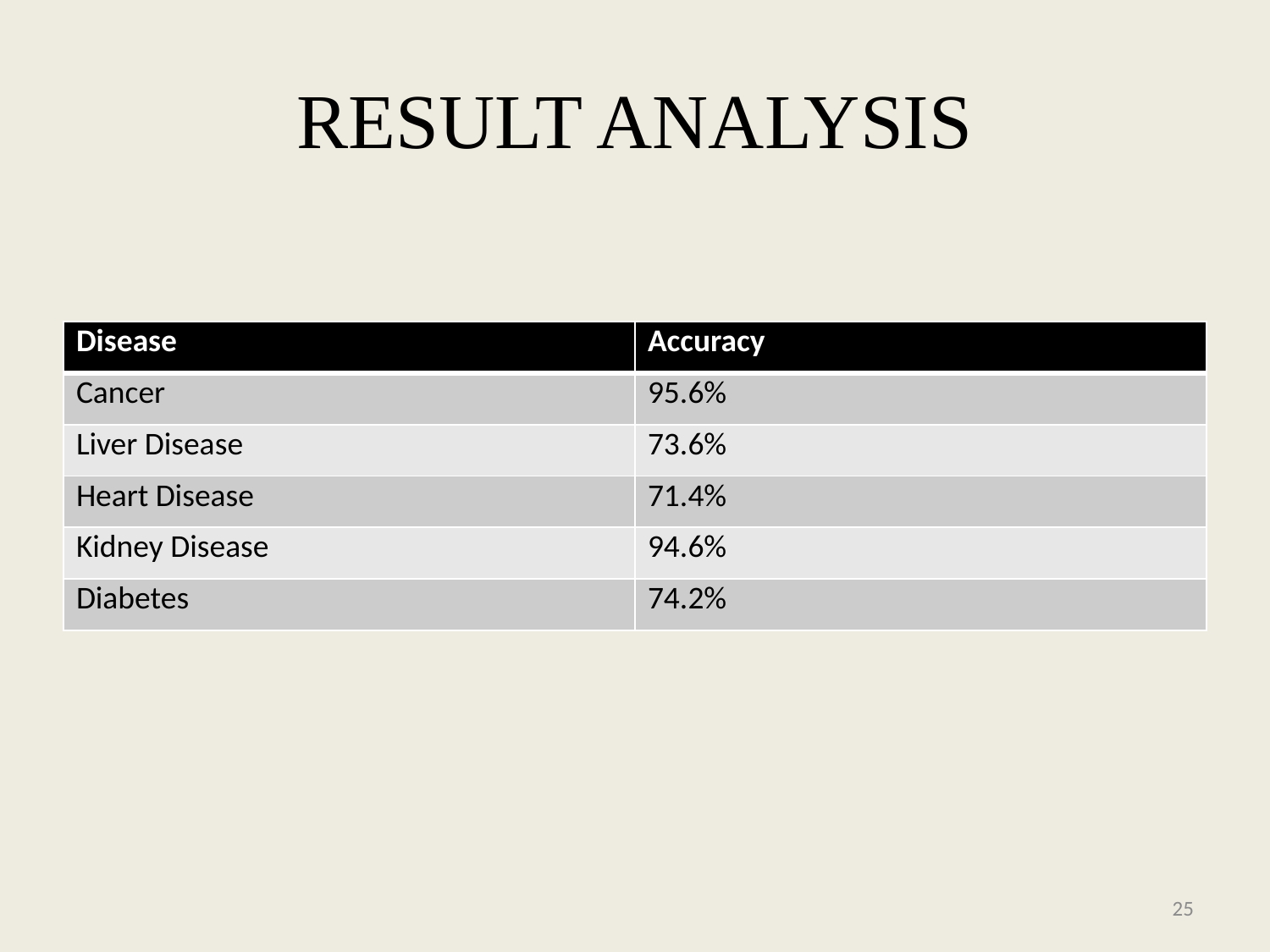

# RESULT ANALYSIS
| Disease | Accuracy |
| --- | --- |
| Cancer | 95.6% |
| Liver Disease | 73.6% |
| Heart Disease | 71.4% |
| Kidney Disease | 94.6% |
| Diabetes | 74.2% |
25